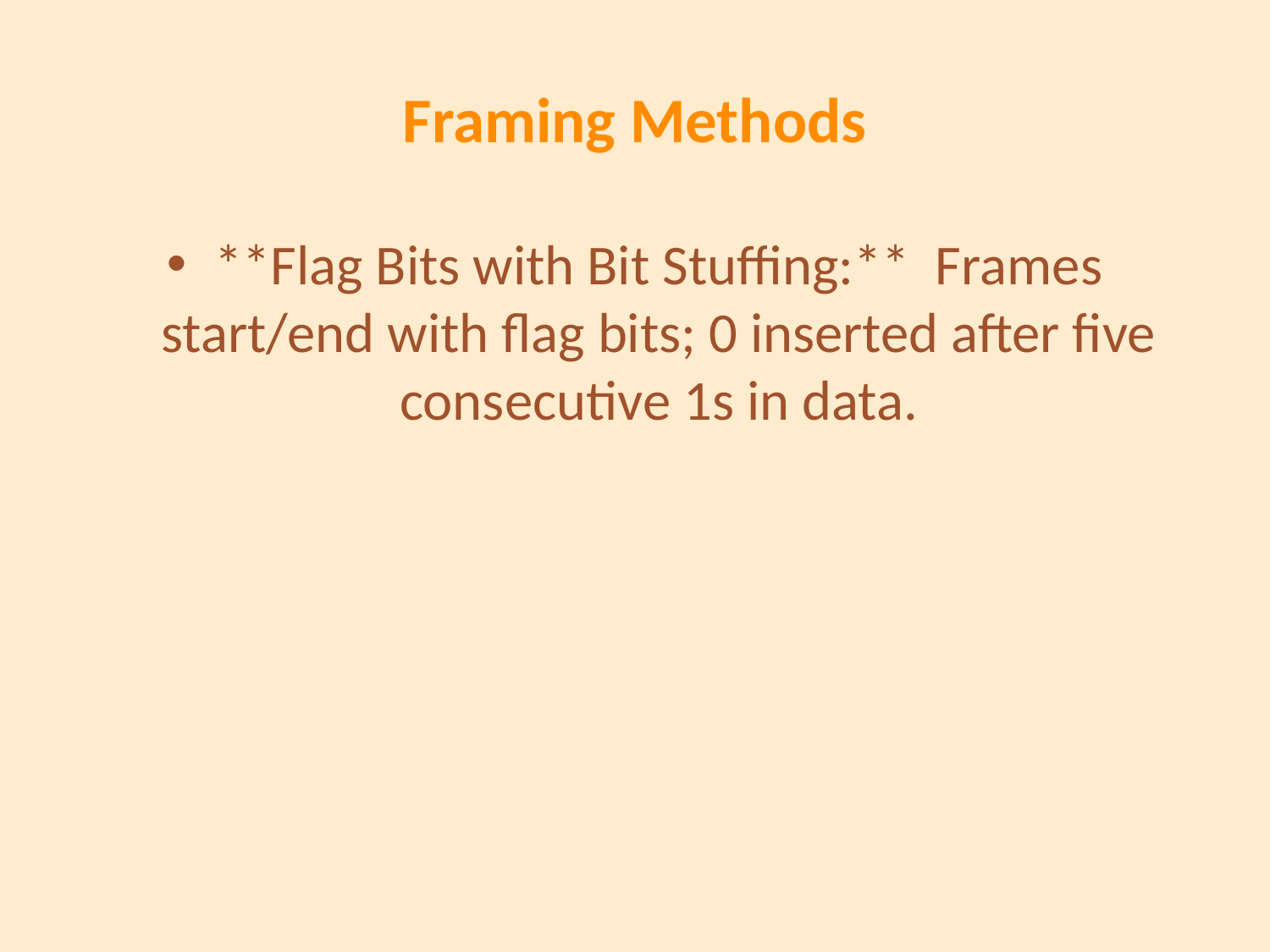

# Framing Methods
**Flag Bits with Bit Stuffing:**  Frames start/end with flag bits; 0 inserted after five consecutive 1s in data.